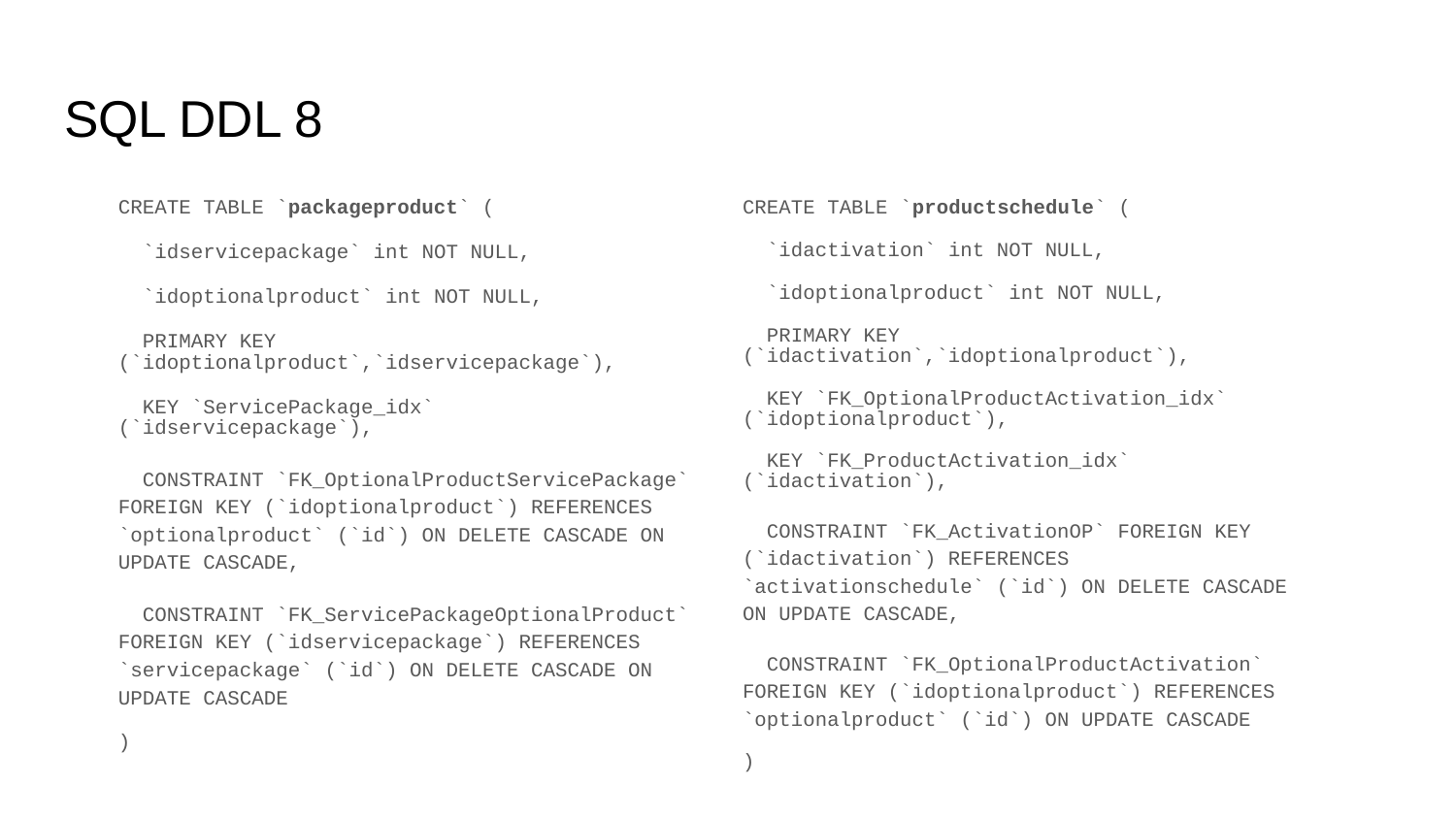

# SQL DDL 8
CREATE TABLE `packageproduct` (
  `idservicepackage` int NOT NULL,
  `idoptionalproduct` int NOT NULL,
  PRIMARY KEY (`idoptionalproduct`,`idservicepackage`),
  KEY `ServicePackage_idx` (`idservicepackage`),
  CONSTRAINT `FK_OptionalProductServicePackage` FOREIGN KEY (`idoptionalproduct`) REFERENCES `optionalproduct` (`id`) ON DELETE CASCADE ON UPDATE CASCADE,
  CONSTRAINT `FK_ServicePackageOptionalProduct` FOREIGN KEY (`idservicepackage`) REFERENCES `servicepackage` (`id`) ON DELETE CASCADE ON UPDATE CASCADE
)
CREATE TABLE `productschedule` (
  `idactivation` int NOT NULL,
  `idoptionalproduct` int NOT NULL,
  PRIMARY KEY (`idactivation`,`idoptionalproduct`),
  KEY `FK_OptionalProductActivation_idx` (`idoptionalproduct`),
  KEY `FK_ProductActivation_idx` (`idactivation`),
  CONSTRAINT `FK_ActivationOP` FOREIGN KEY (`idactivation`) REFERENCES `activationschedule` (`id`) ON DELETE CASCADE ON UPDATE CASCADE,
  CONSTRAINT `FK_OptionalProductActivation` FOREIGN KEY (`idoptionalproduct`) REFERENCES `optionalproduct` (`id`) ON UPDATE CASCADE
)